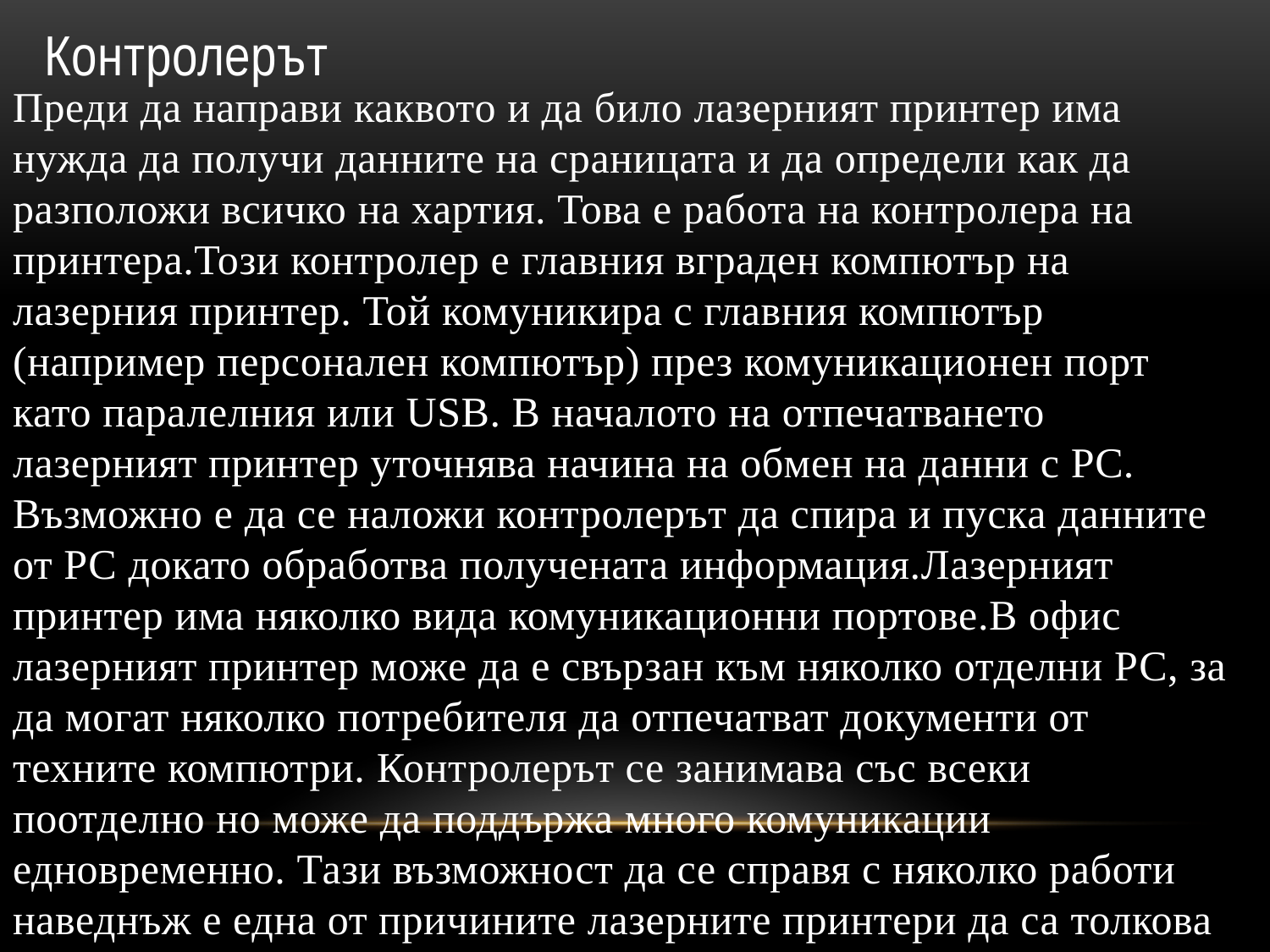

Контролерът
Преди да направи каквото и да било лазерният принтер има нужда да получи данните на сраницата и да определи как да разположи всичко на хартия. Това е работа на контролера на принтера.Този контролер е главния вграден компютър на лазерния принтер. Той комуникира с главния компютър (например персонален компютър) през комуникационен порт като паралелния или USB. В началото на отпечатването лазерният принтер уточнява начина на обмен на данни с PC. Възможно е да се наложи контролерът да спира и пуска данните от РС докато обработва получената информация.Лазерният принтер има няколко вида комуникационни портове.В офис лазерният принтер може да е свързан към няколко отделни РС, за да могат няколко потребителя да отпечатват документи от техните компютри. Контролерът се занимава със всеки поотделно но може да поддържа много комуникации едновременно. Тази възможност да се справя с няколко работи наведнъж е една от причините лазерните принтери да са толкова популярни.